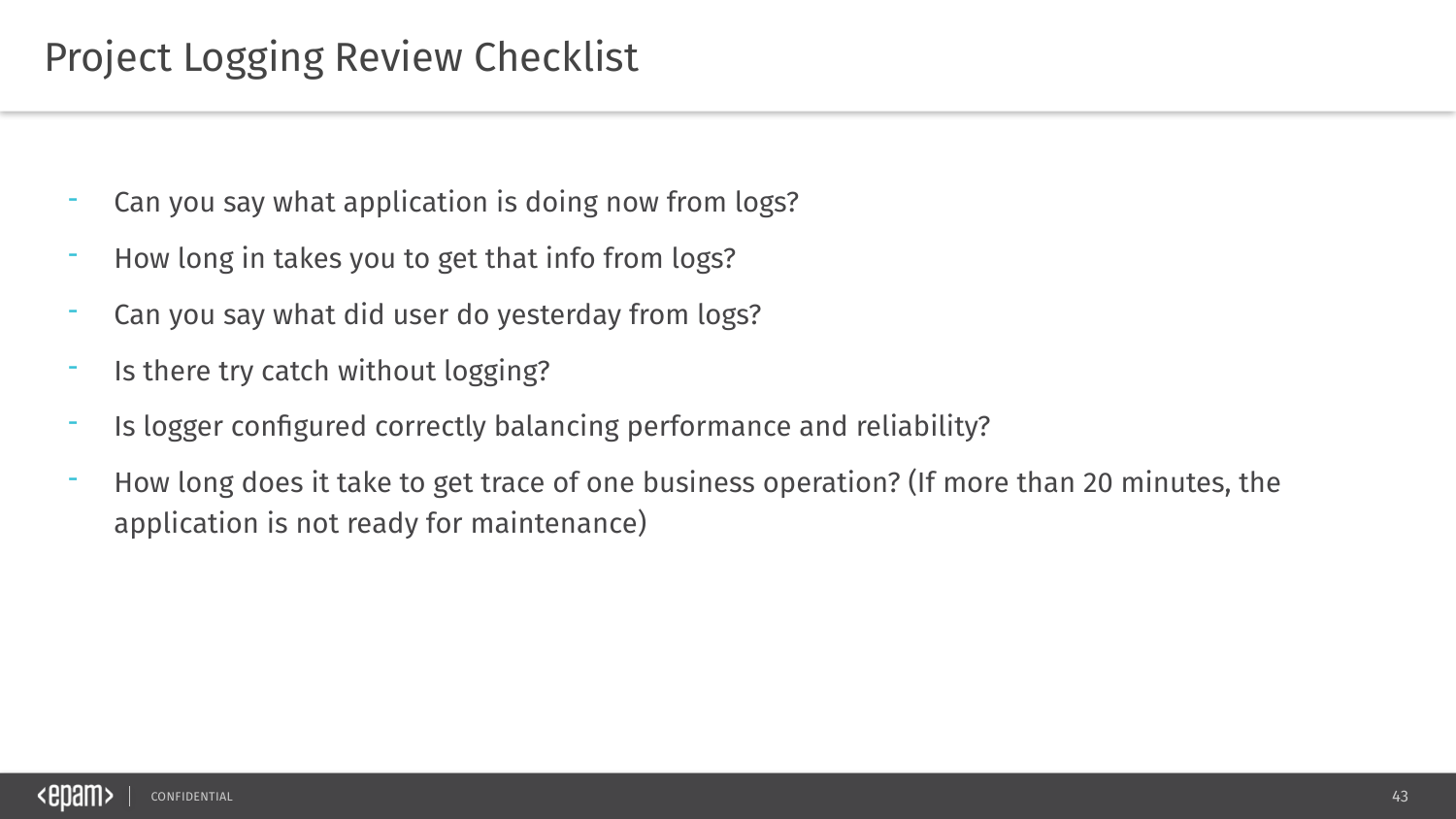

Project Logging Review Checklist

Can you say what application is doing now from logs?
How long in takes you to get that info from logs?
Can you say what did user do yesterday from logs?
Is there try catch without logging?
Is logger configured correctly balancing performance and reliability?
How long does it take to get trace of one business operation? (If more than 20 minutes, the application is not ready for maintenance)